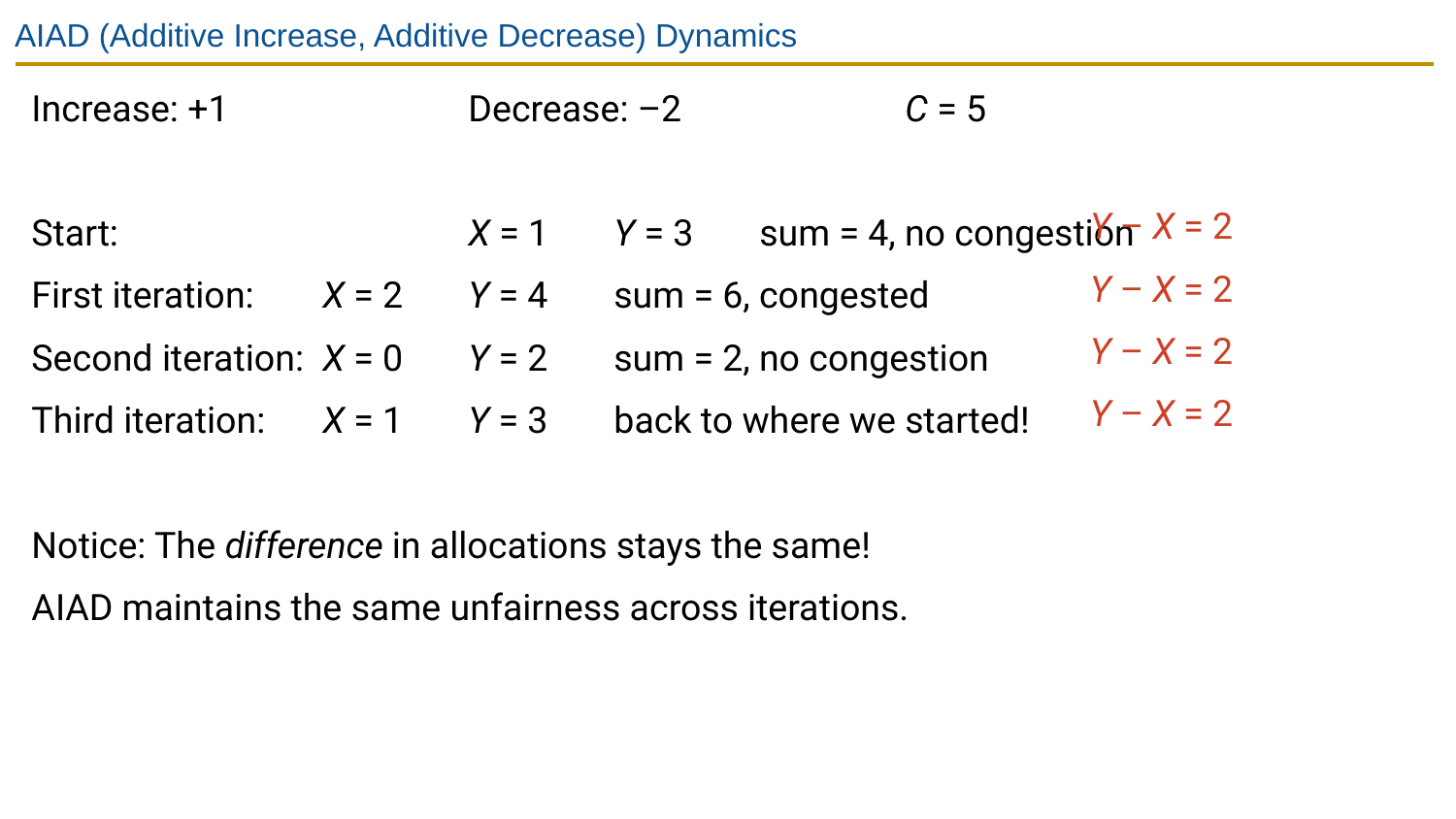

# AIAD (Additive Increase, Additive Decrease) Dynamics
Increase: +1		Decrease: –2		C = 5

Start:			X = 1	Y = 3	sum = 4, no congestion
First iteration:	X = 2	Y = 4	sum = 6, congested
Second iteration:	X = 0	Y = 2	sum = 2, no congestion
Third iteration:	X = 1	Y = 3	back to where we started!

Notice: The difference in allocations stays the same!
AIAD maintains the same unfairness across iterations.

Y – X = 2
Y – X = 2
Y – X = 2
Y – X = 2